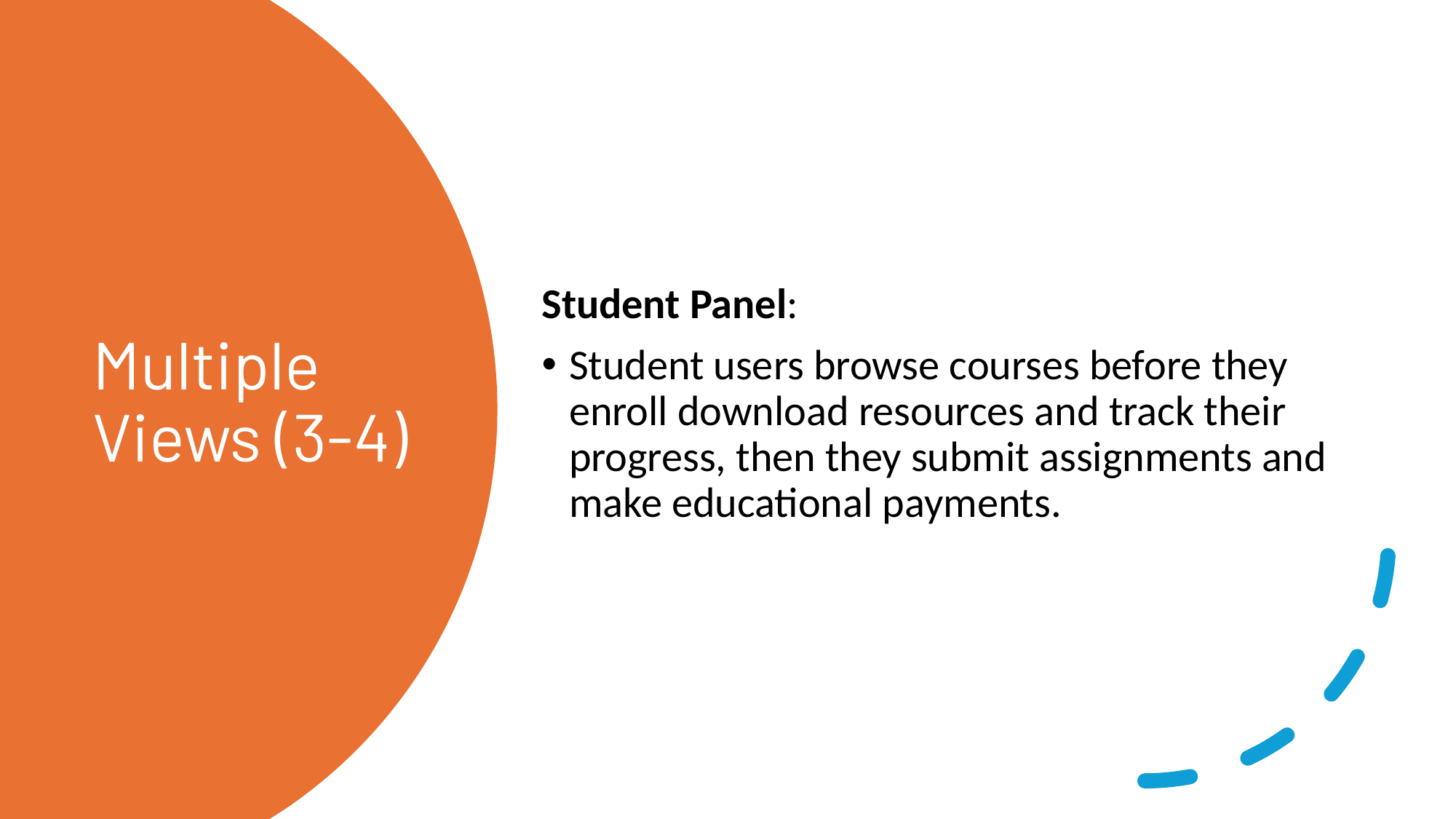

Student Panel:
Student users browse courses before they enroll download resources and track their progress, then they submit assignments and make educational payments.
# Multiple Views (3-4)